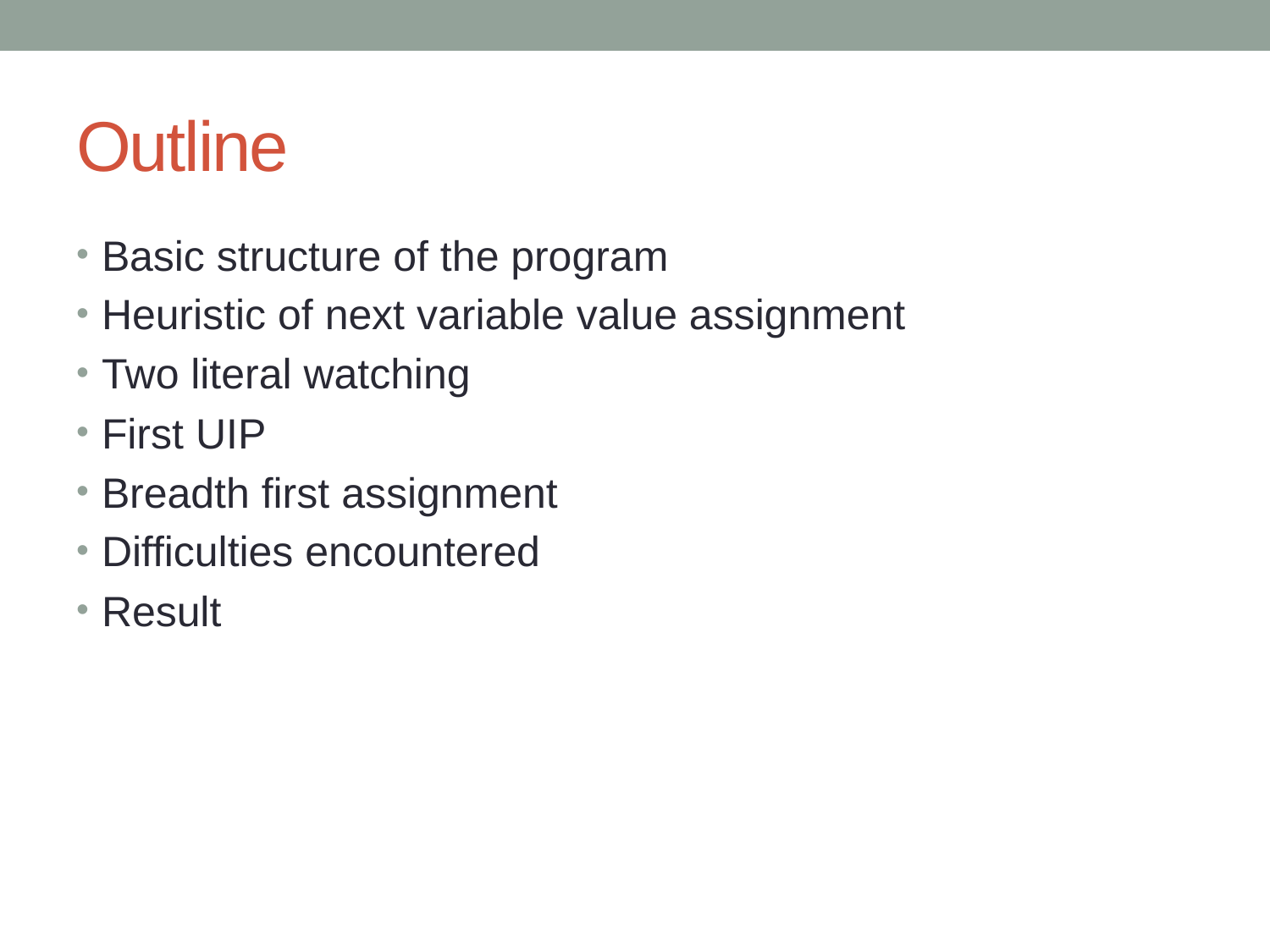

# Outline
Basic structure of the program
Heuristic of next variable value assignment
Two literal watching
First UIP
Breadth first assignment
Difficulties encountered
Result